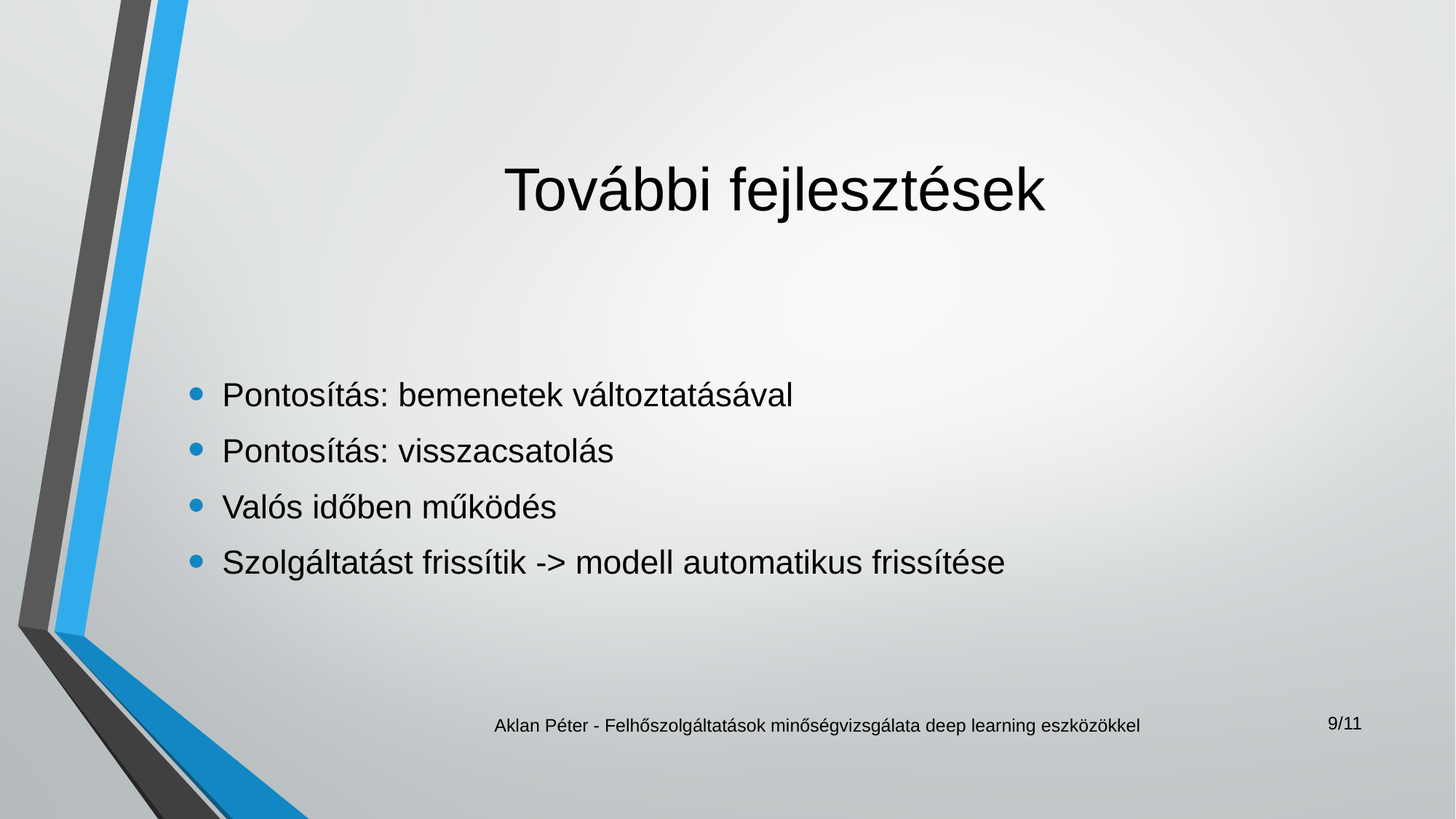

# További fejlesztések
Pontosítás: bemenetek változtatásával
Pontosítás: visszacsatolás
Valós időben működés
Szolgáltatást frissítik -> modell automatikus frissítése

9/11
Aklan Péter - Felhőszolgáltatások minőségvizsgálata deep learning eszközökkel